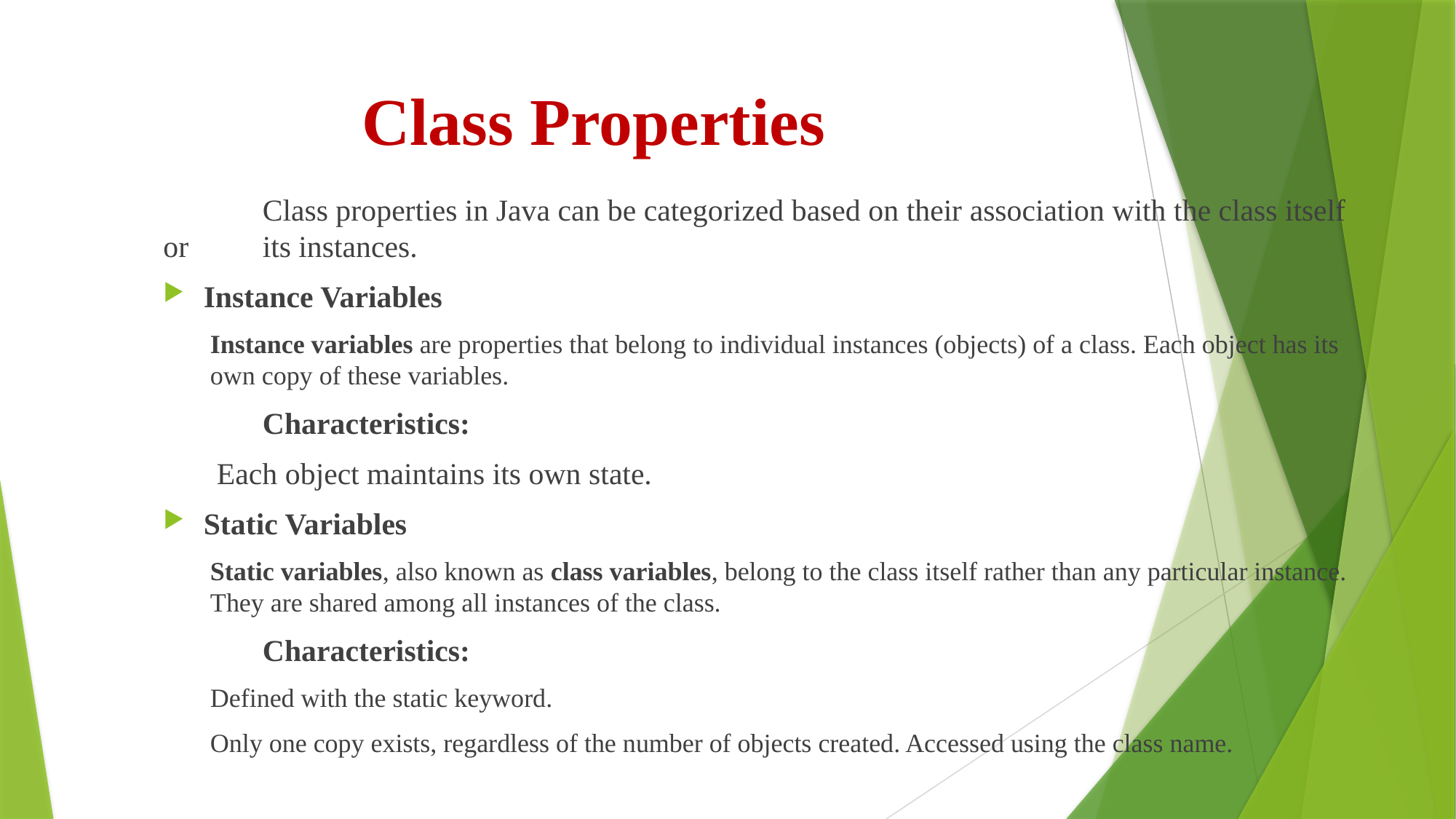

# Class Properties
	Class properties in Java can be categorized based on their association with the class itself or 	its instances.
Instance Variables
Instance variables are properties that belong to individual instances (objects) of a class. Each object has its own copy of these variables.
	Characteristics:
       Each object maintains its own state.
Static Variables
Static variables, also known as class variables, belong to the class itself rather than any particular instance. They are shared among all instances of the class.
	Characteristics:
Defined with the static keyword.
Only one copy exists, regardless of the number of objects created. Accessed using the class name.